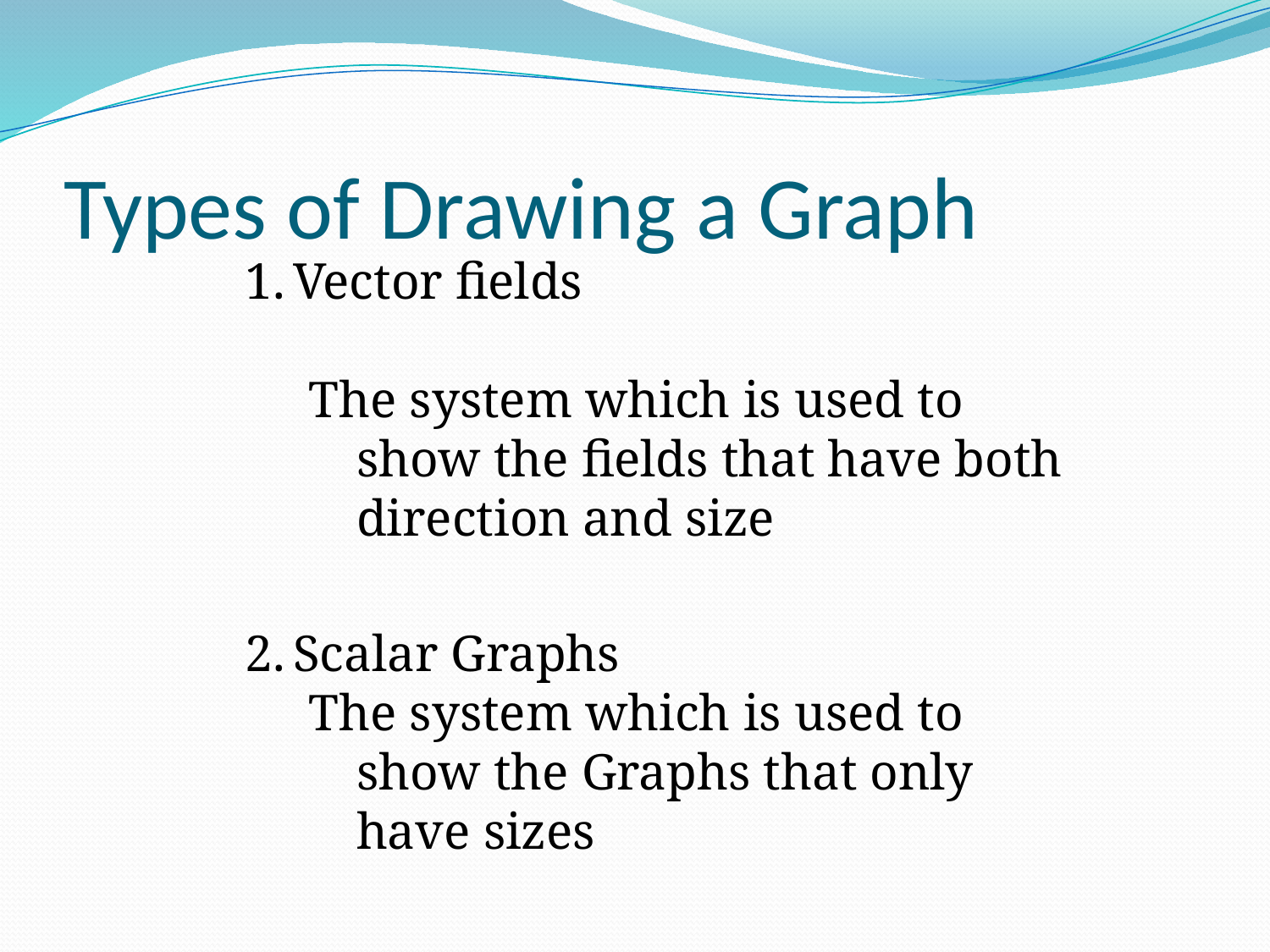

# Types of Drawing a Graph
Vector fields

The system which is used to show the fields that have both direction and size

Scalar Graphs
The system which is used to show the Graphs that only have sizes